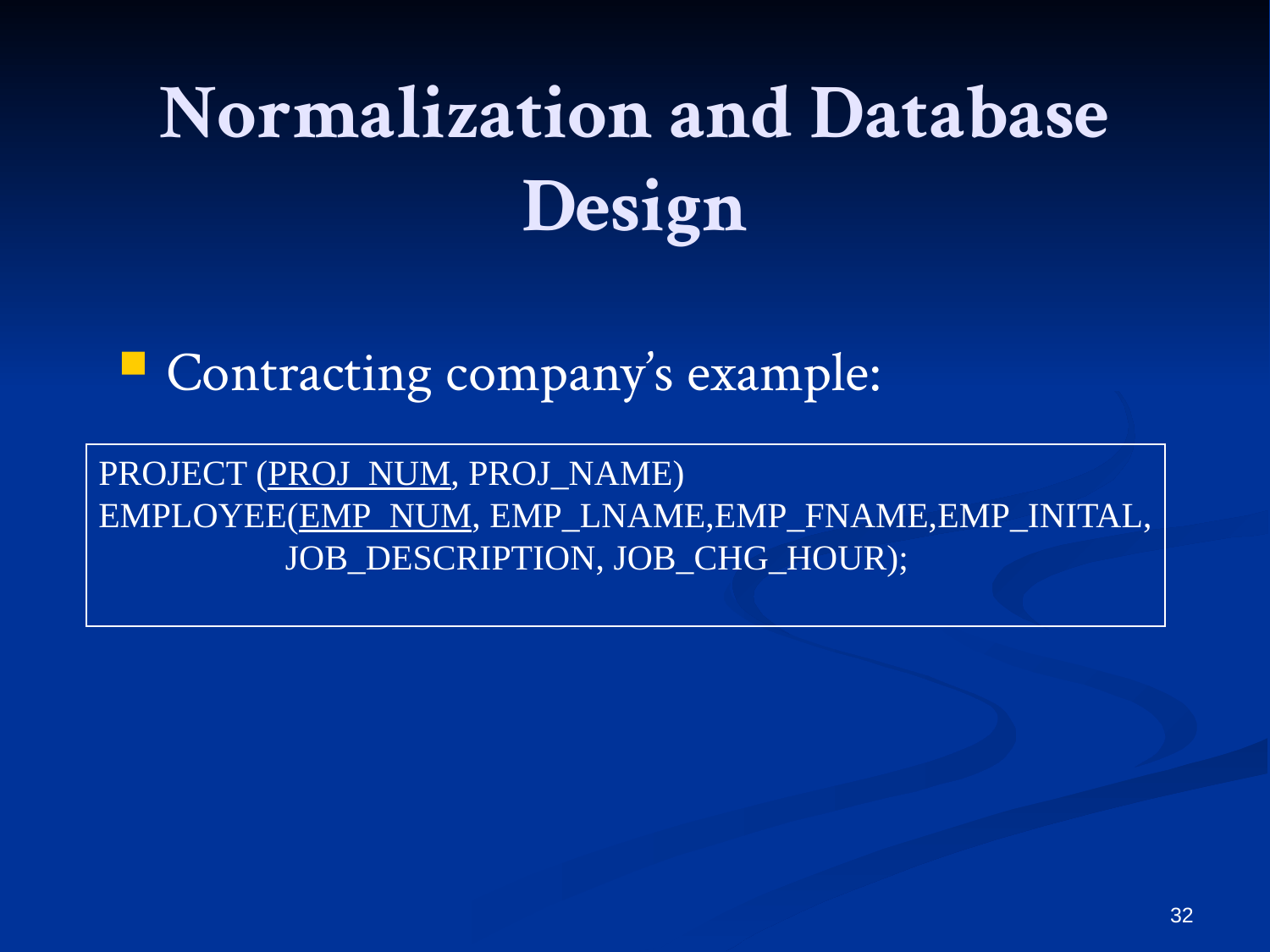

# Normalization and Database Design
Contracting company’s example:
PROJECT (PROJ_NUM, PROJ_NAME)
EMPLOYEE(EMP_NUM, EMP_LNAME,EMP_FNAME,EMP_INITAL,
                     JOB_DESCRIPTION, JOB_CHG_HOUR);

32